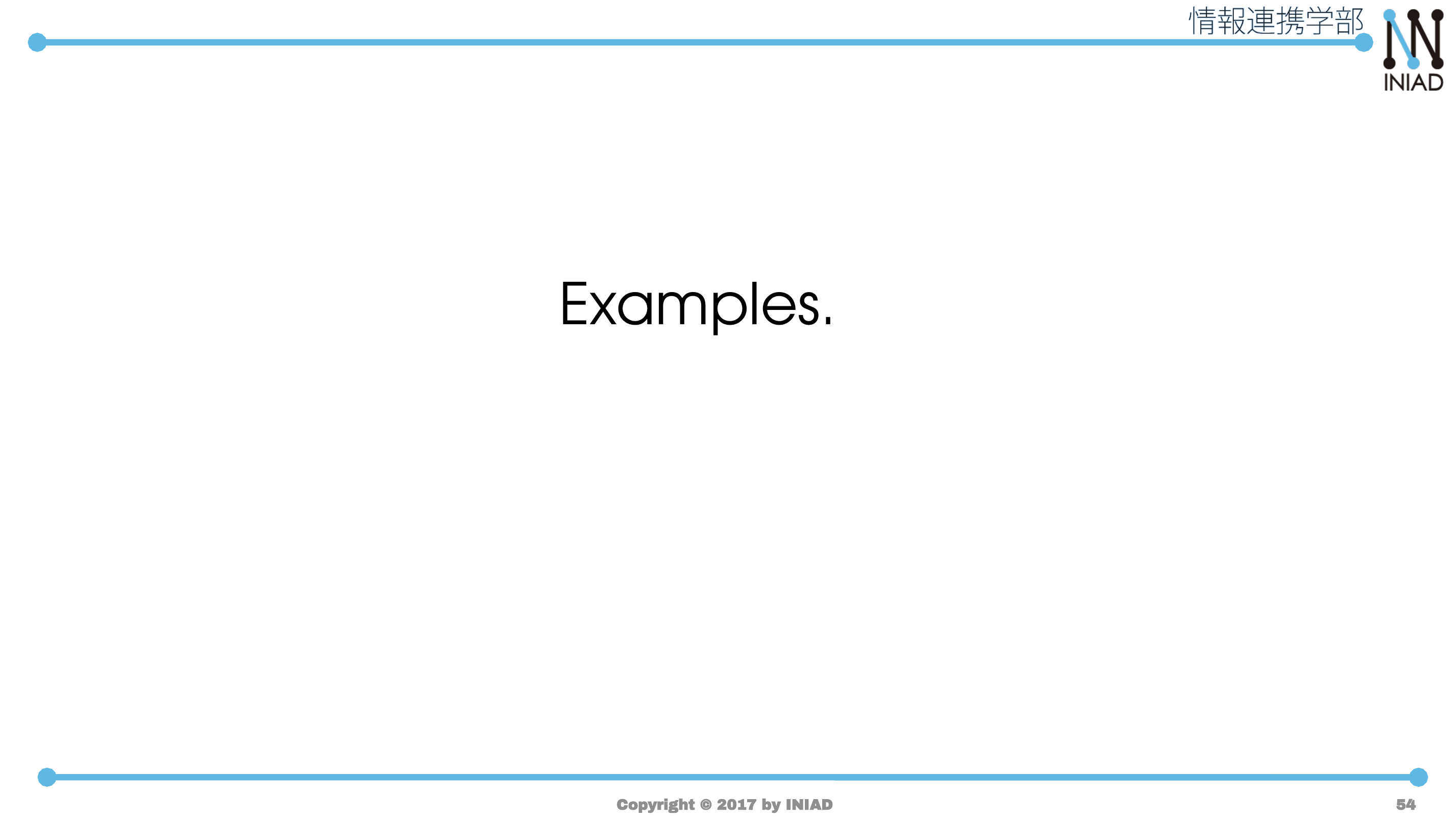

# Examples.
Copyright © 2017 by INIAD
54